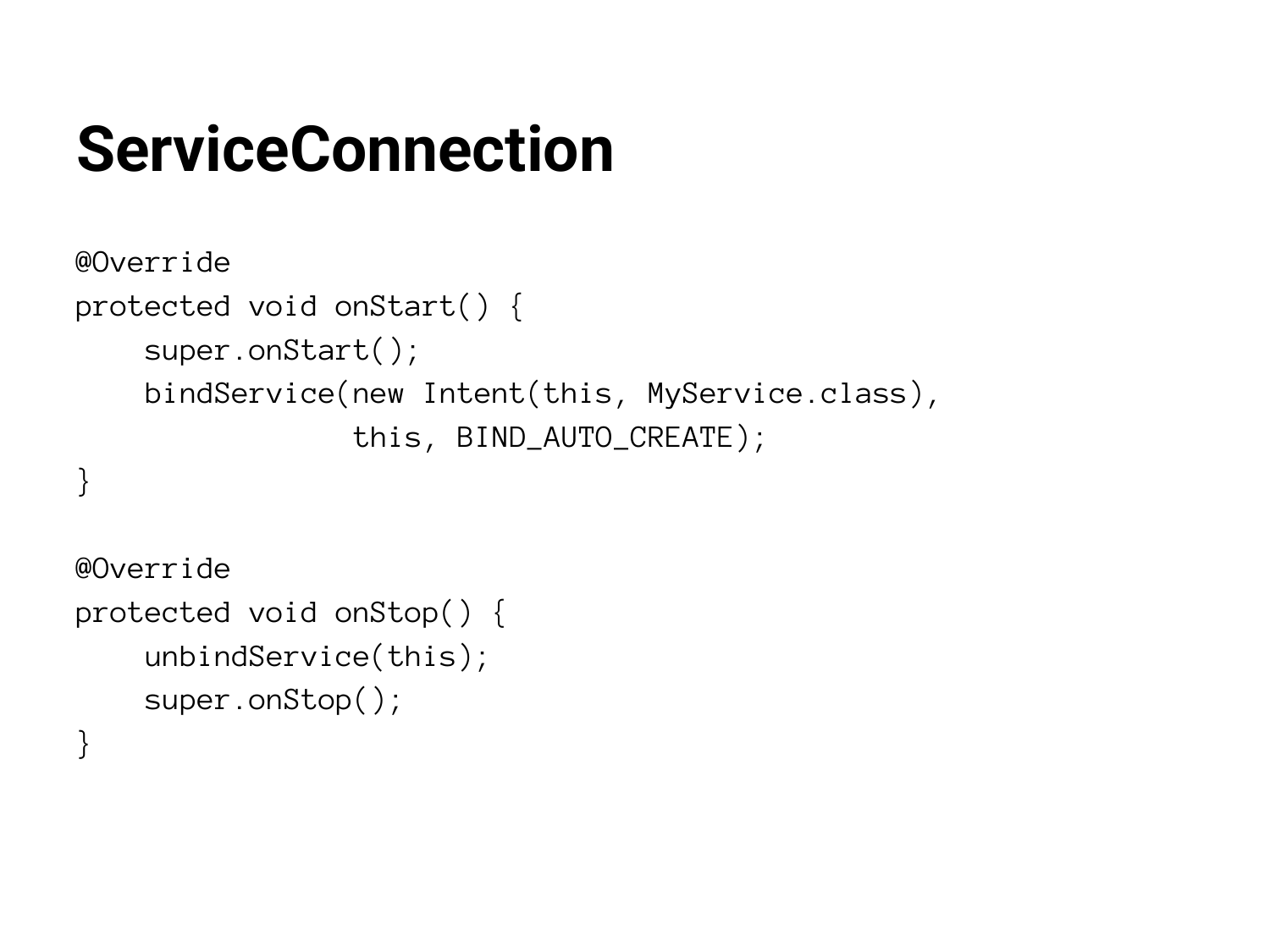

# ServiceConnection
@Override
protected void onStart() {
    super.onStart();
    bindService(new Intent(this, MyService.class),
                this, BIND_AUTO_CREATE);
}

@Override
protected void onStop() {
    unbindService(this);
    super.onStop();
}